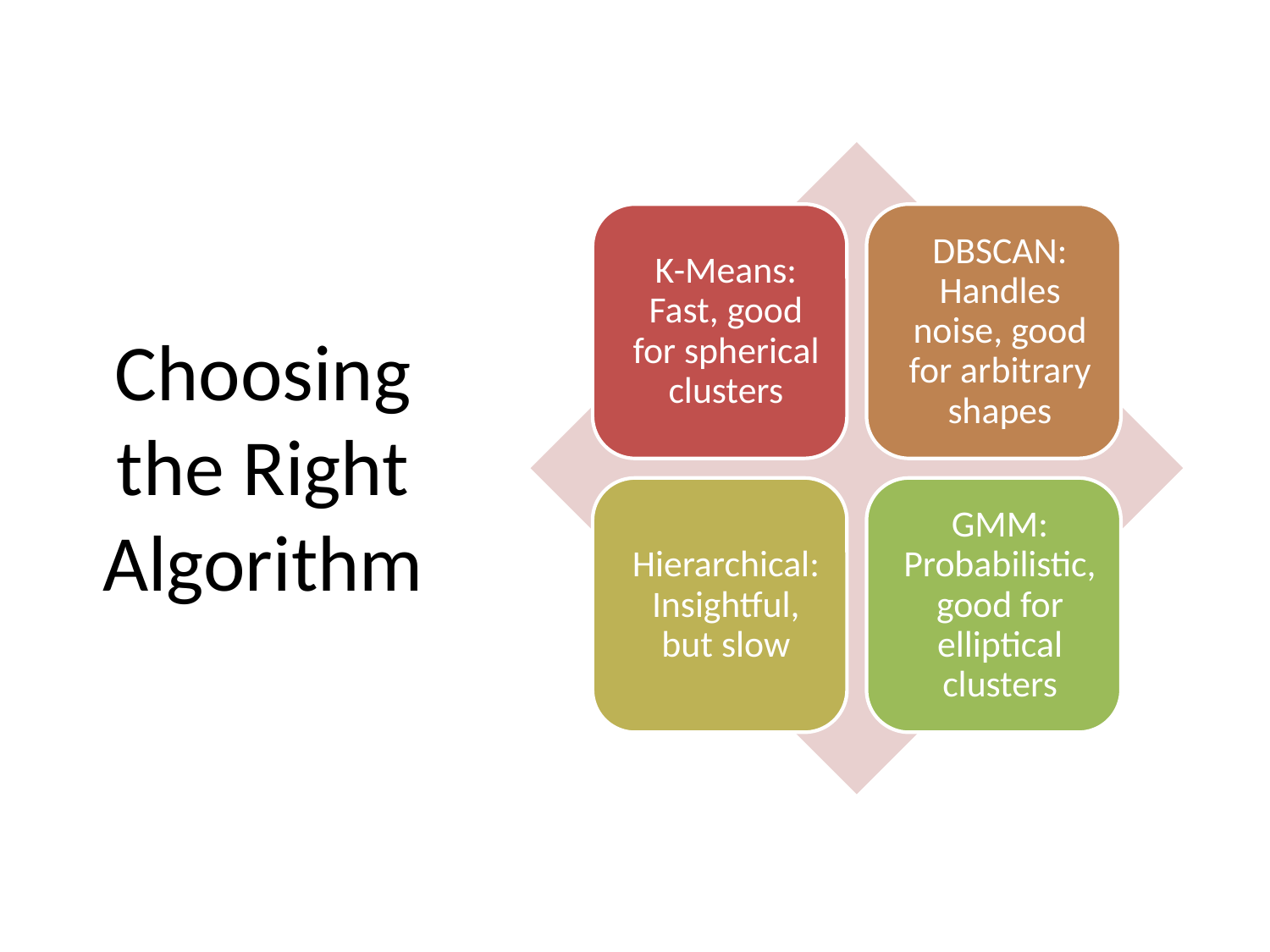

# Choosing the Right Algorithm
K-Means: Fast, good for spherical clusters
DBSCAN: Handles noise, good for arbitrary shapes
Hierarchical: Insightful, but slow
GMM: Probabilistic, good for elliptical clusters